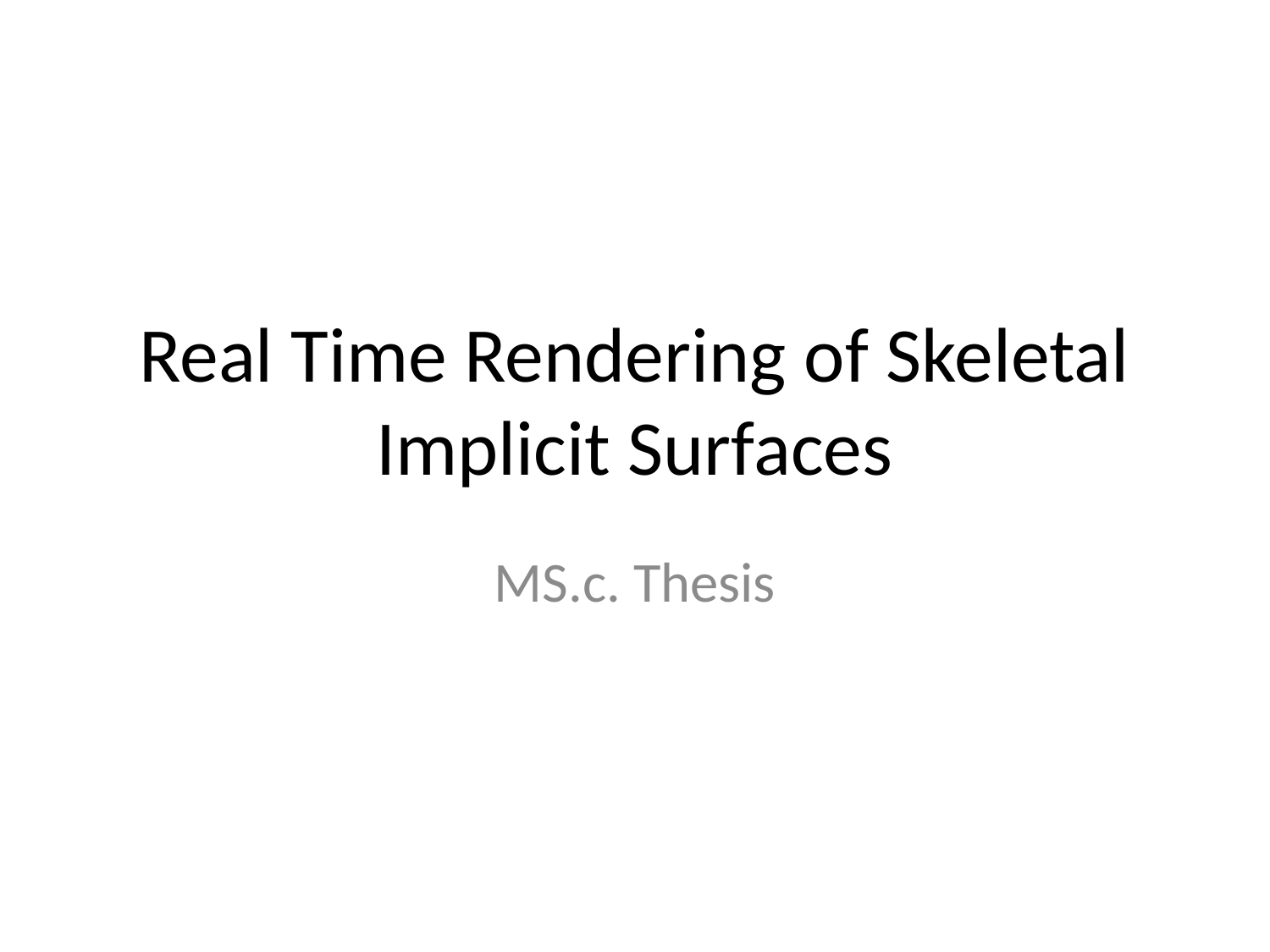

# Real Time Rendering of Skeletal Implicit Surfaces
MS.c. Thesis